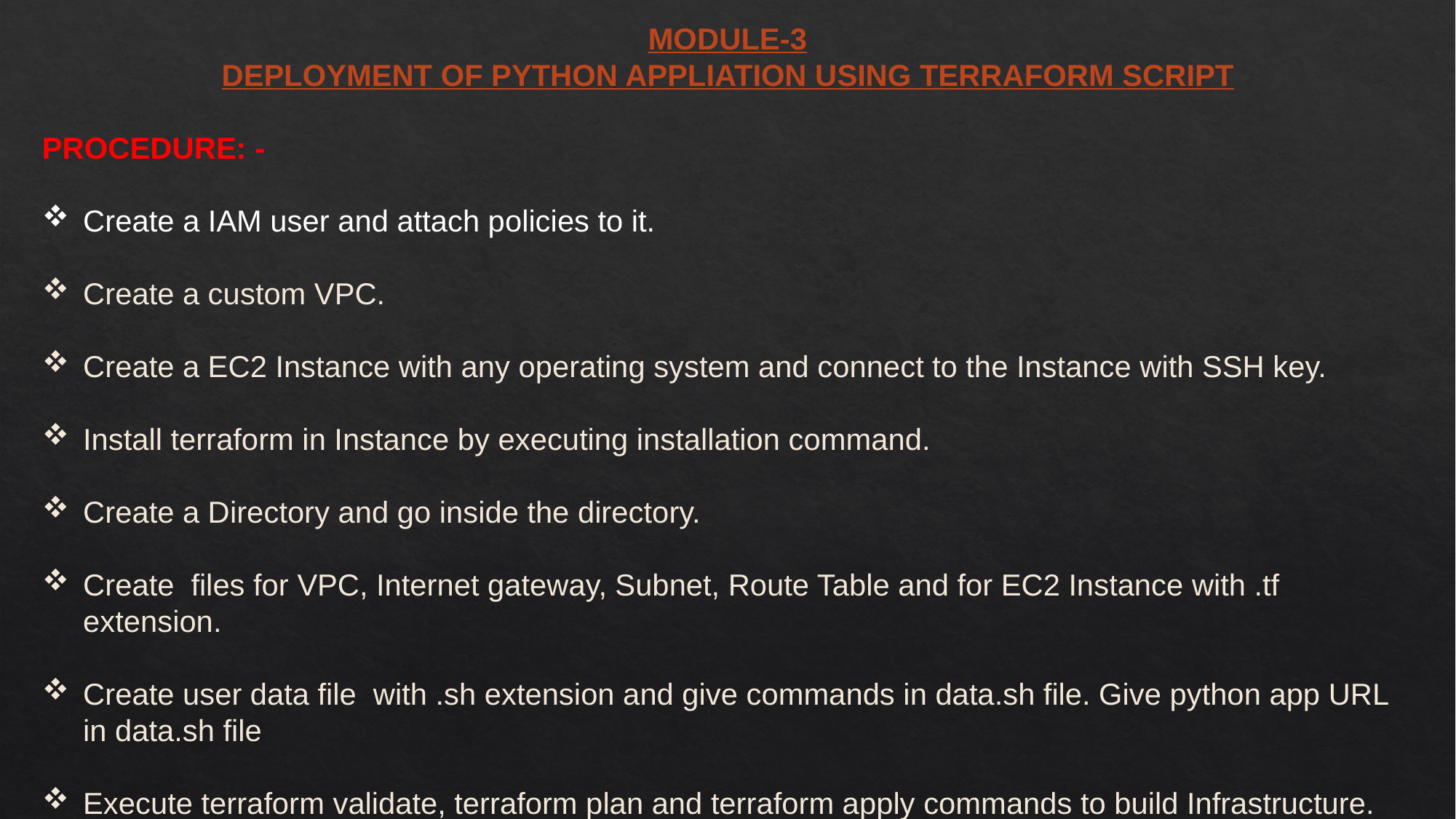

MODULE-3
DEPLOYMENT OF PYTHON APPLIATION USING TERRAFORM SCRIPT

PROCEDURE: -

Create a IAM user and attach policies to it.

Create a custom VPC.

Create a EC2 Instance with any operating system and connect to the Instance with SSH key.

Install terraform in Instance by executing installation command.

Create a Directory and go inside the directory.

Create  files for VPC, Internet gateway, Subnet, Route Table and for EC2 Instance with .tf extension.

Create user data file  with .sh extension and give commands in data.sh file. Give python app URL in data.sh file

Execute terraform validate, terraform plan and terraform apply commands to build Infrastructure.